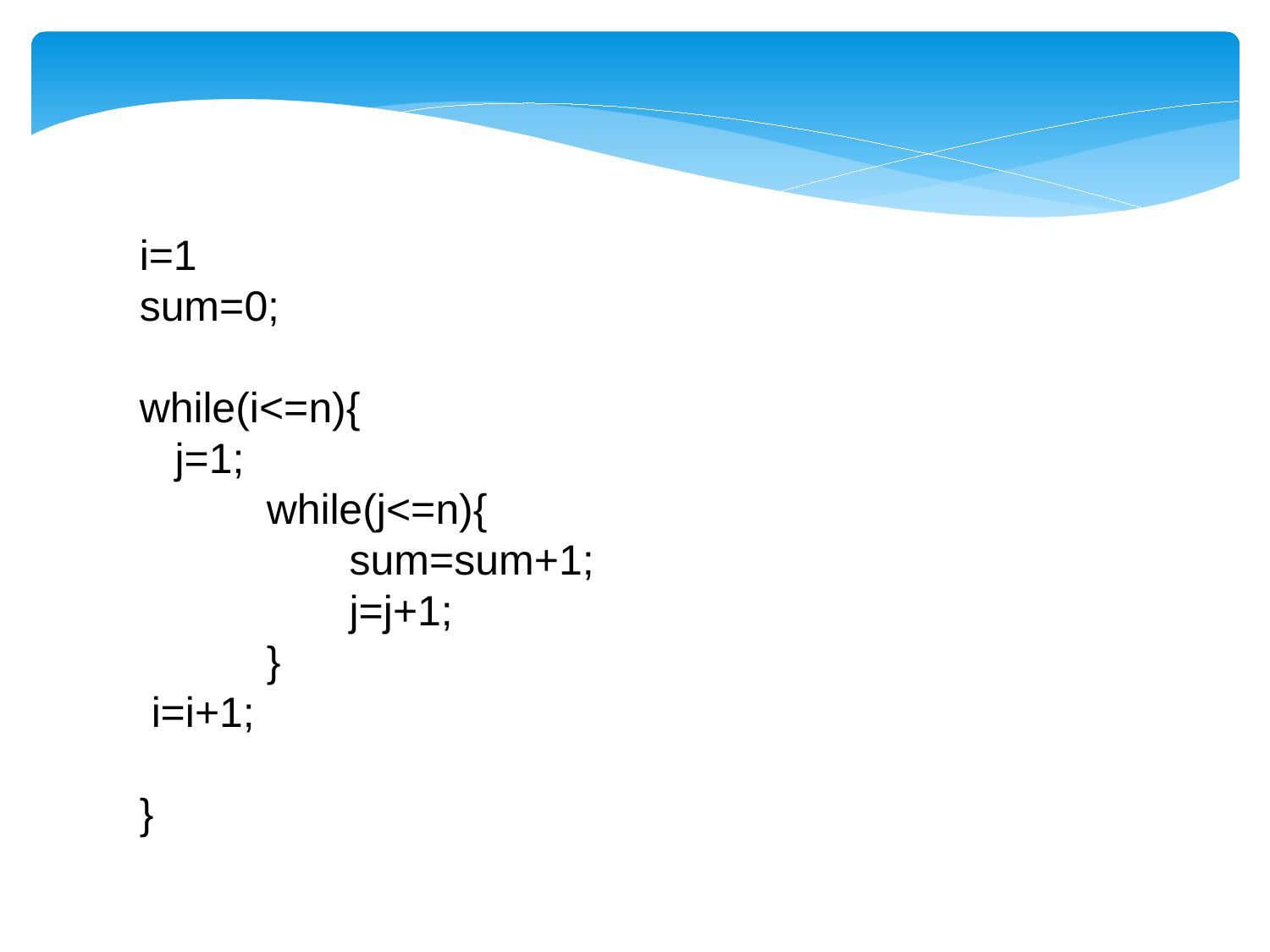

i=1
sum=0;

while(i<=n){
   j=1;
	while(j<=n){
	       sum=sum+1;
	       j=j+1;
	}
 i=i+1;

}